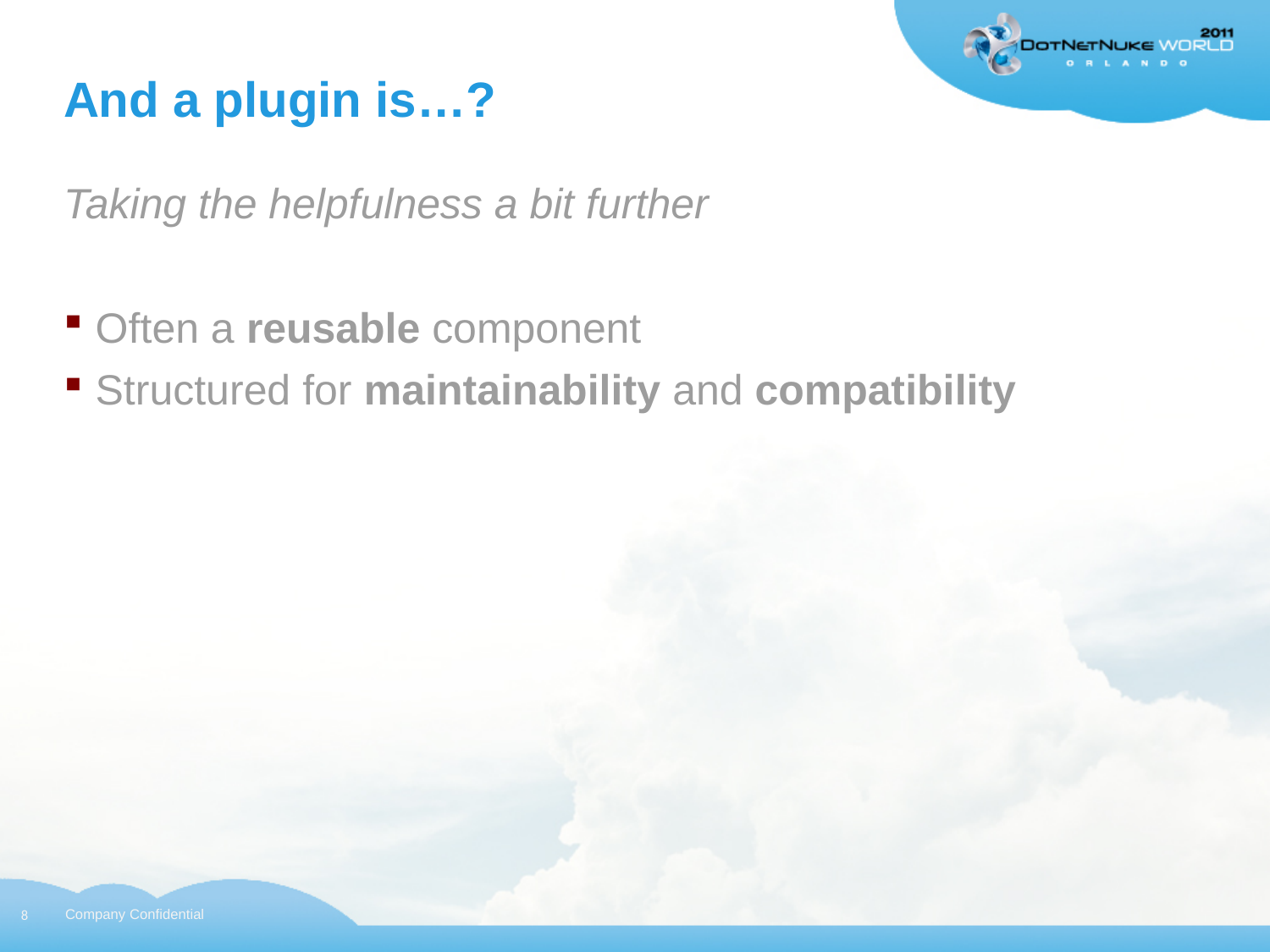

# And a plugin is…?
Taking the helpfulness a bit further

Often a reusable component
Structured for maintainability and compatibility